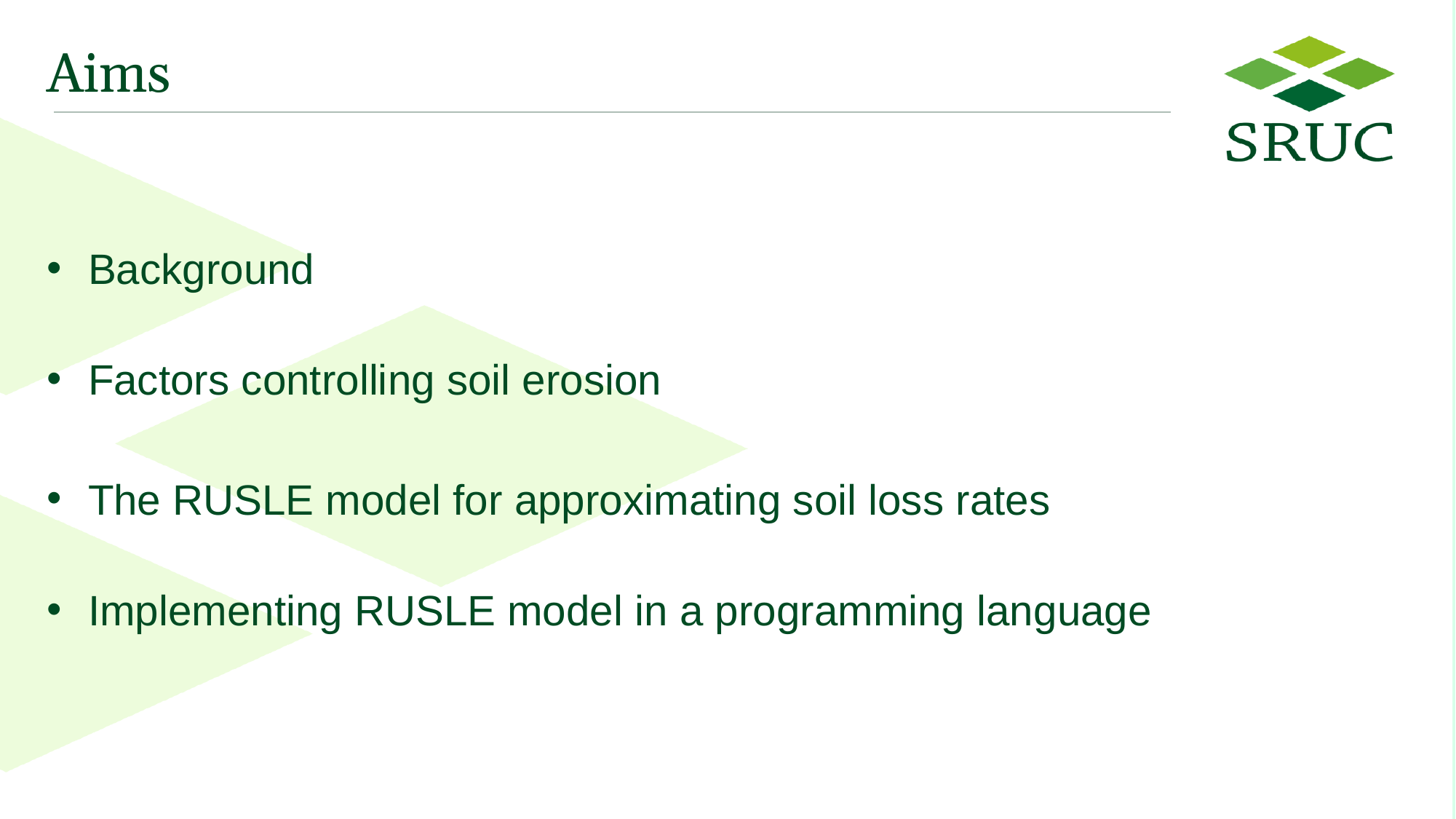

# Aims

Background
Factors controlling soil erosion

The RUSLE model for approximating soil loss rates
Implementing RUSLE model in a programming language